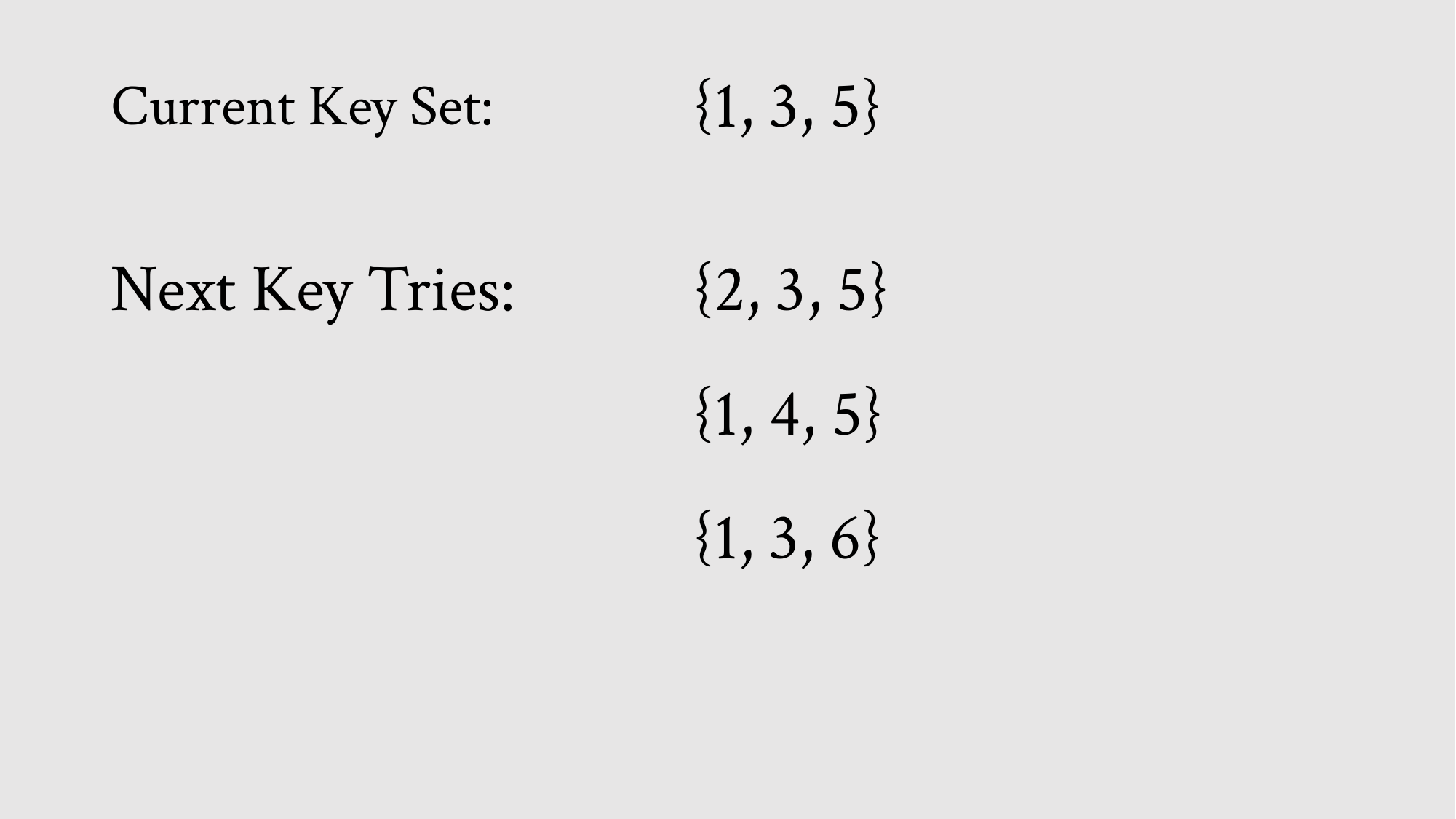

# Current Key Set:
{1, 3, 5}
Next Key Tries:
{2, 3, 5}
{1, 4, 5}
{1, 3, 6}